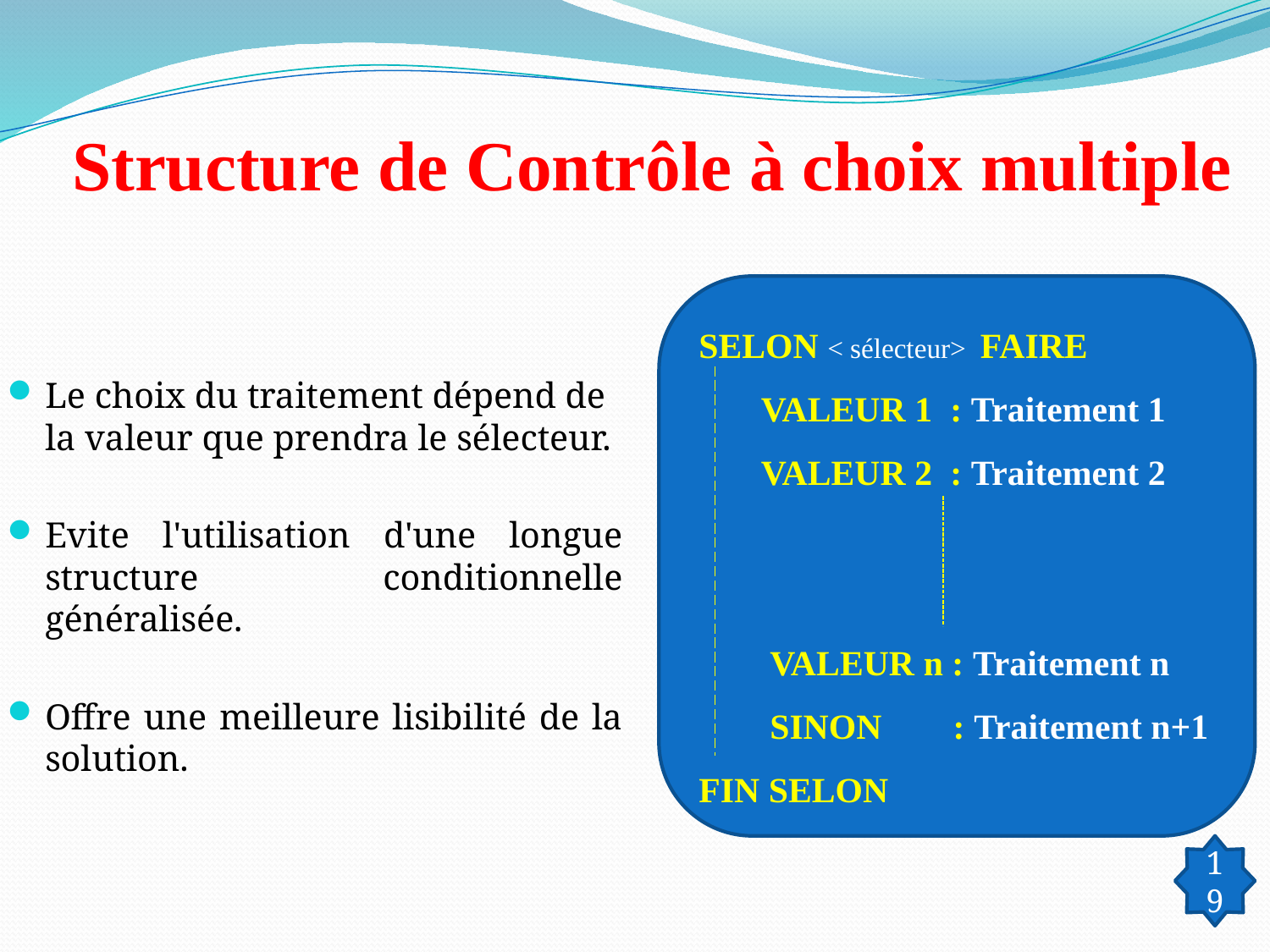

# Structure de Contrôle à choix multiple
SELON < sélecteur>  FAIRE
       VALEUR 1  : Traitement 1
       VALEUR 2  : Traitement 2

        VALEUR n : Traitement n
        SINON        : Traitement n+1
FIN SELON
Le choix du traitement dépend de la valeur que prendra le sélecteur.

Evite l'utilisation d'une longue structure conditionnelle généralisée.

Offre une meilleure lisibilité de la solution.

19